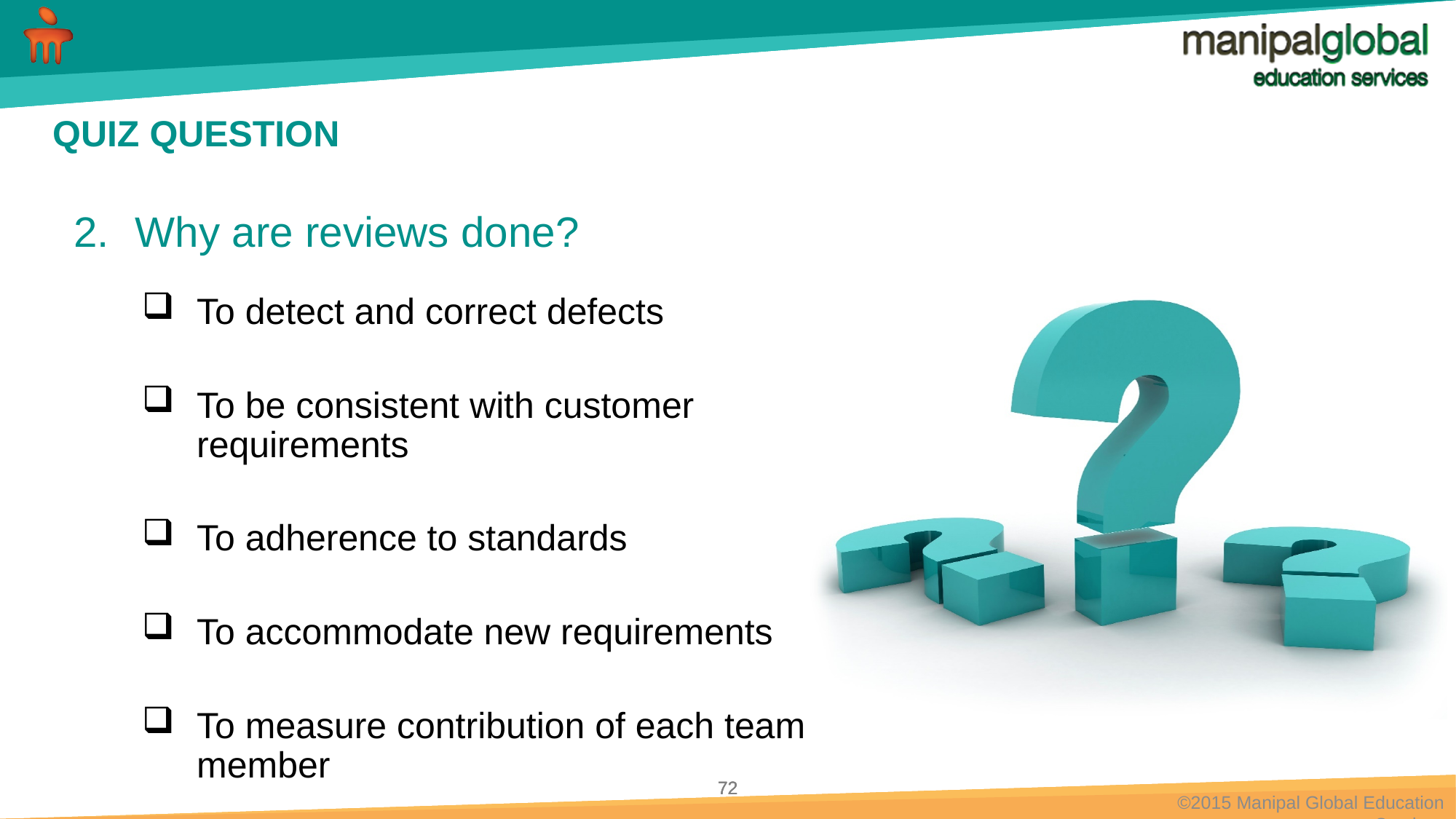

# QUIZ QUESTION
Why are reviews done?
To detect and correct defects

To be consistent with customer requirements

To adherence to standards

To accommodate new requirements

To measure contribution of each team member